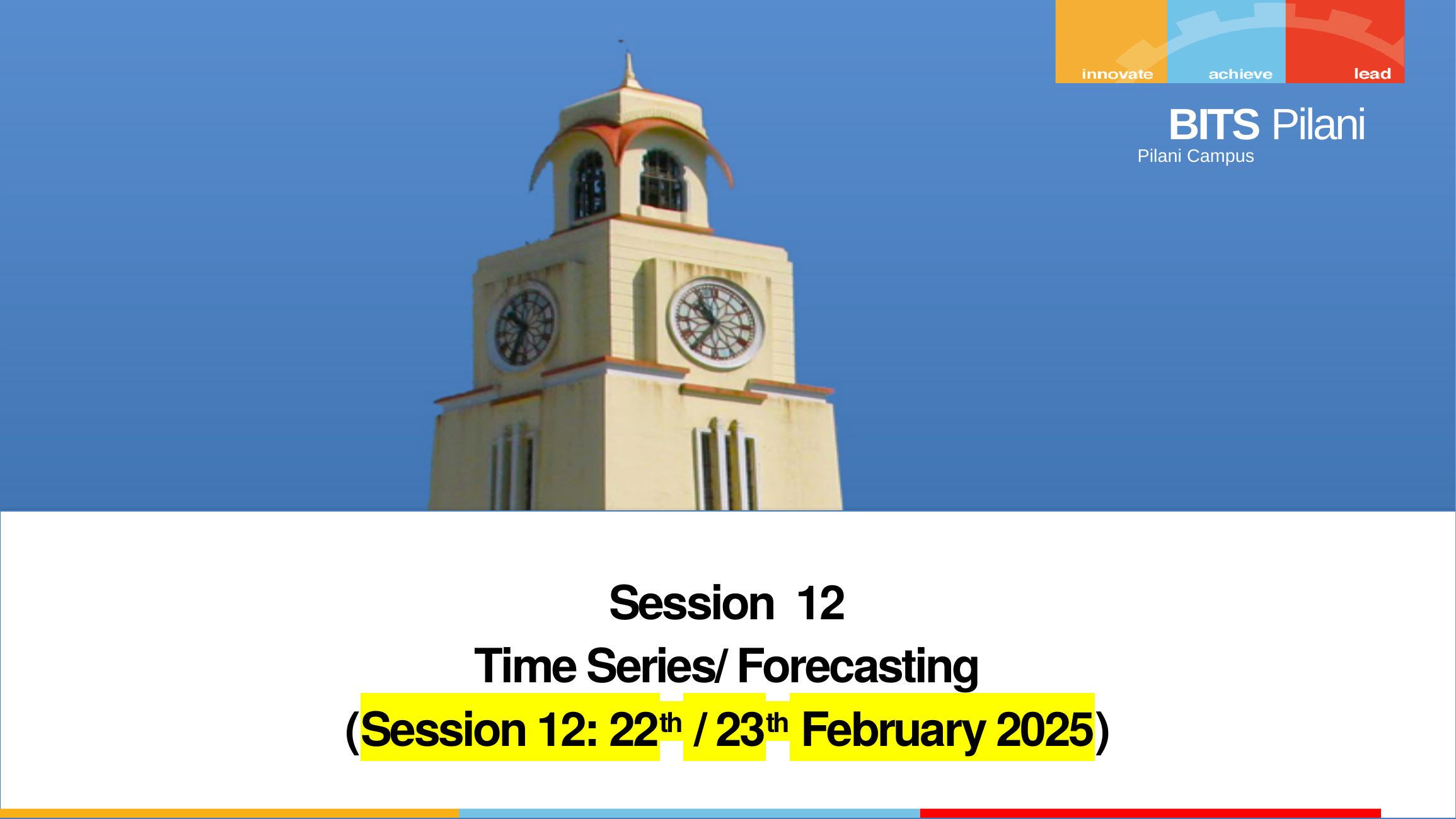

Session  12
Time Series/ Forecasting
(Session 12: 22th / 23th February 2025)